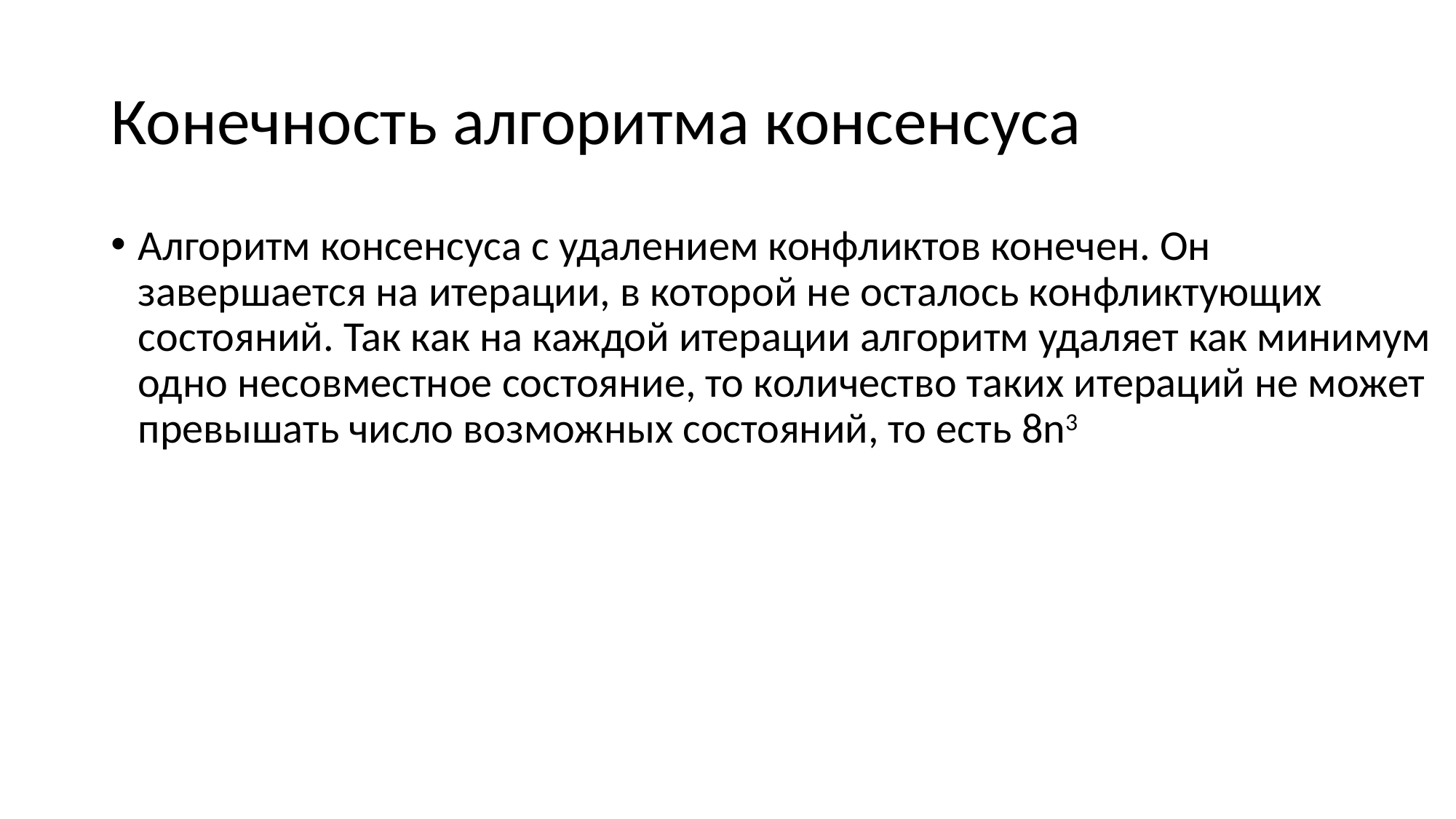

# Конечность алгоритма консенсуса
Алгоритм консенсуса с удалением конфликтов конечен. Он завершается на итерации, в которой не осталось конфликтующих состояний. Так как на каждой итерации алгоритм удаляет как минимум одно несовместное состояние, то количество таких итераций не может превышать число возможных состояний, то есть 8n3